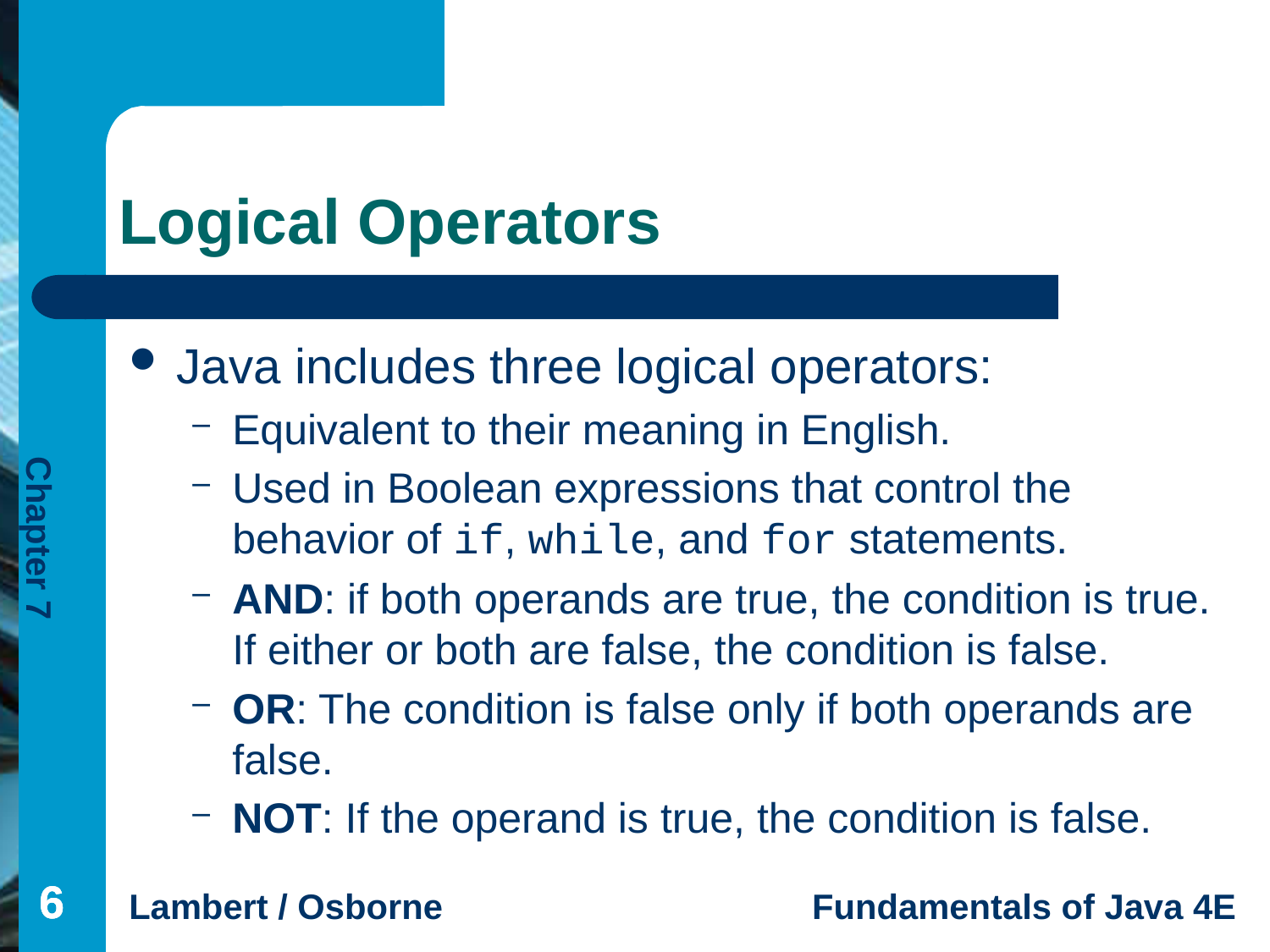

# Logical Operators
Java includes three logical operators:
Equivalent to their meaning in English.
Used in Boolean expressions that control the behavior of if, while, and for statements.
AND: if both operands are true, the condition is true. If either or both are false, the condition is false.
OR: The condition is false only if both operands are false.
NOT: If the operand is true, the condition is false.
6
6
6